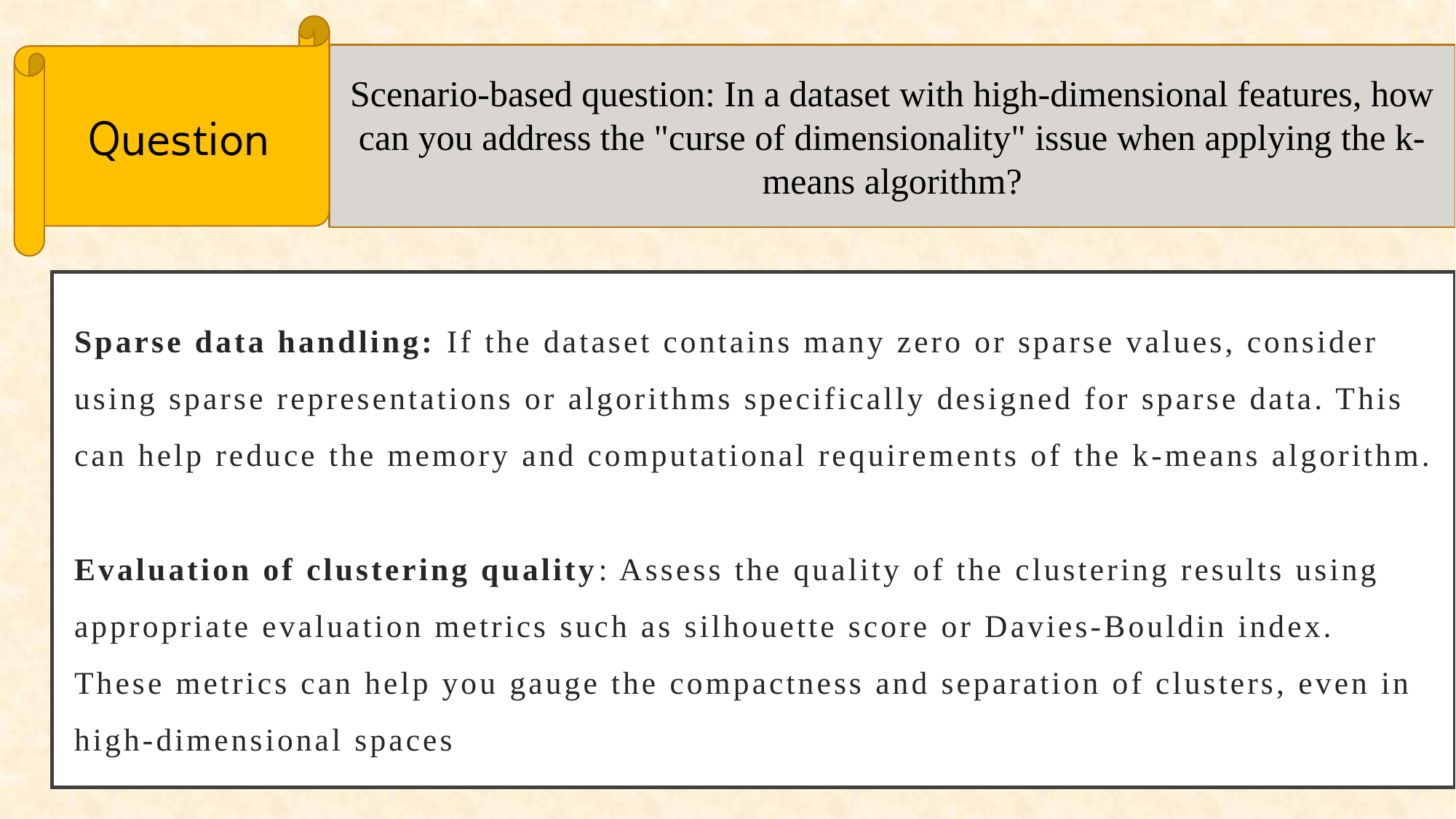

Question
Scenario-based question: In a dataset with high-dimensional features, how can you address the "curse of dimensionality" issue when applying the k-means algorithm?
Sparse data handling: If the dataset contains many zero or sparse values, consider using sparse representations or algorithms specifically designed for sparse data. This can help reduce the memory and computational requirements of the k-means algorithm.

Evaluation of clustering quality: Assess the quality of the clustering results using appropriate evaluation metrics such as silhouette score or Davies-Bouldin index. These metrics can help you gauge the compactness and separation of clusters, even in high-dimensional spaces